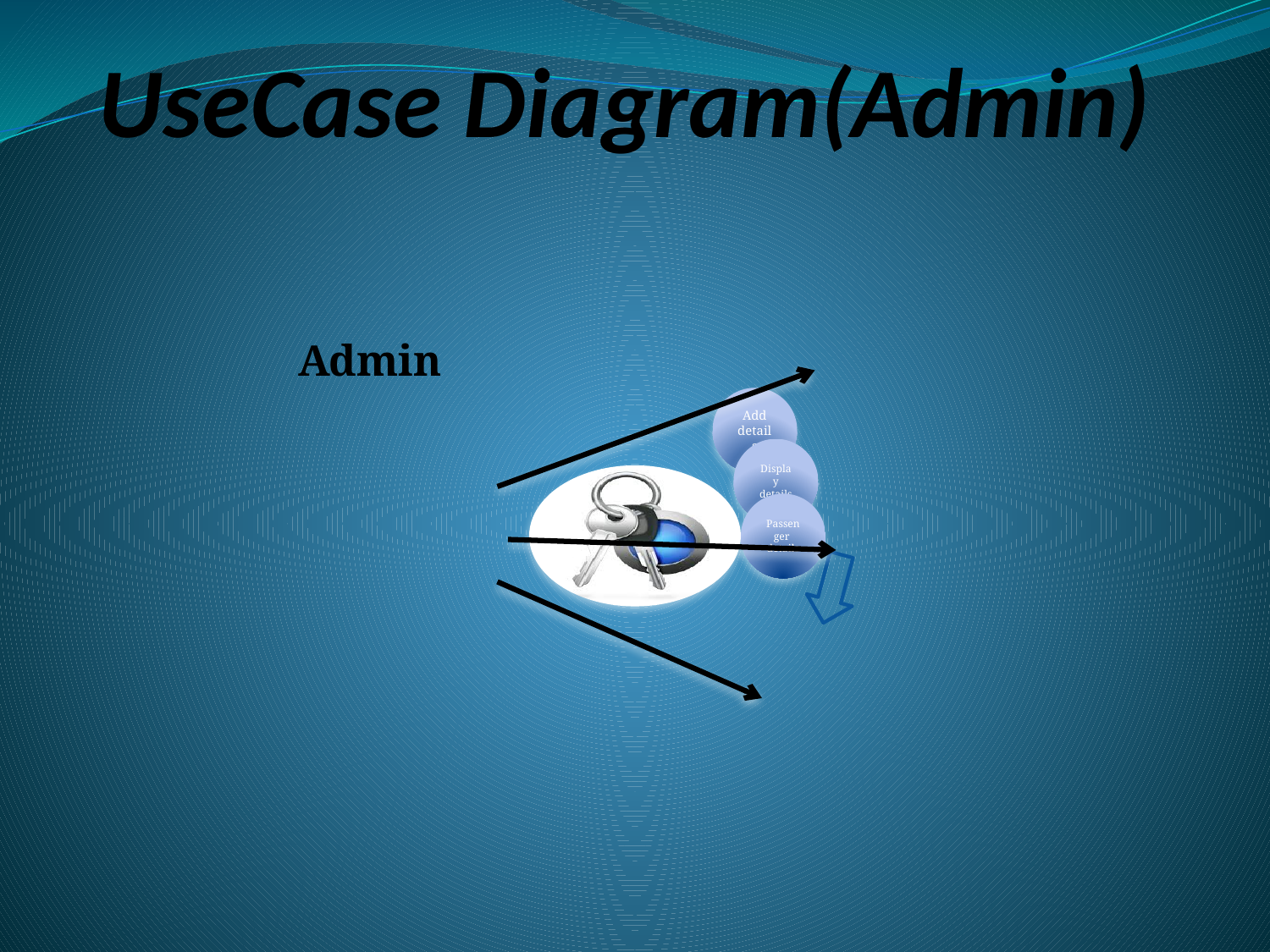

# UseCase Diagram(Admin)
Add details
Display
details
Passenger
details
Admin